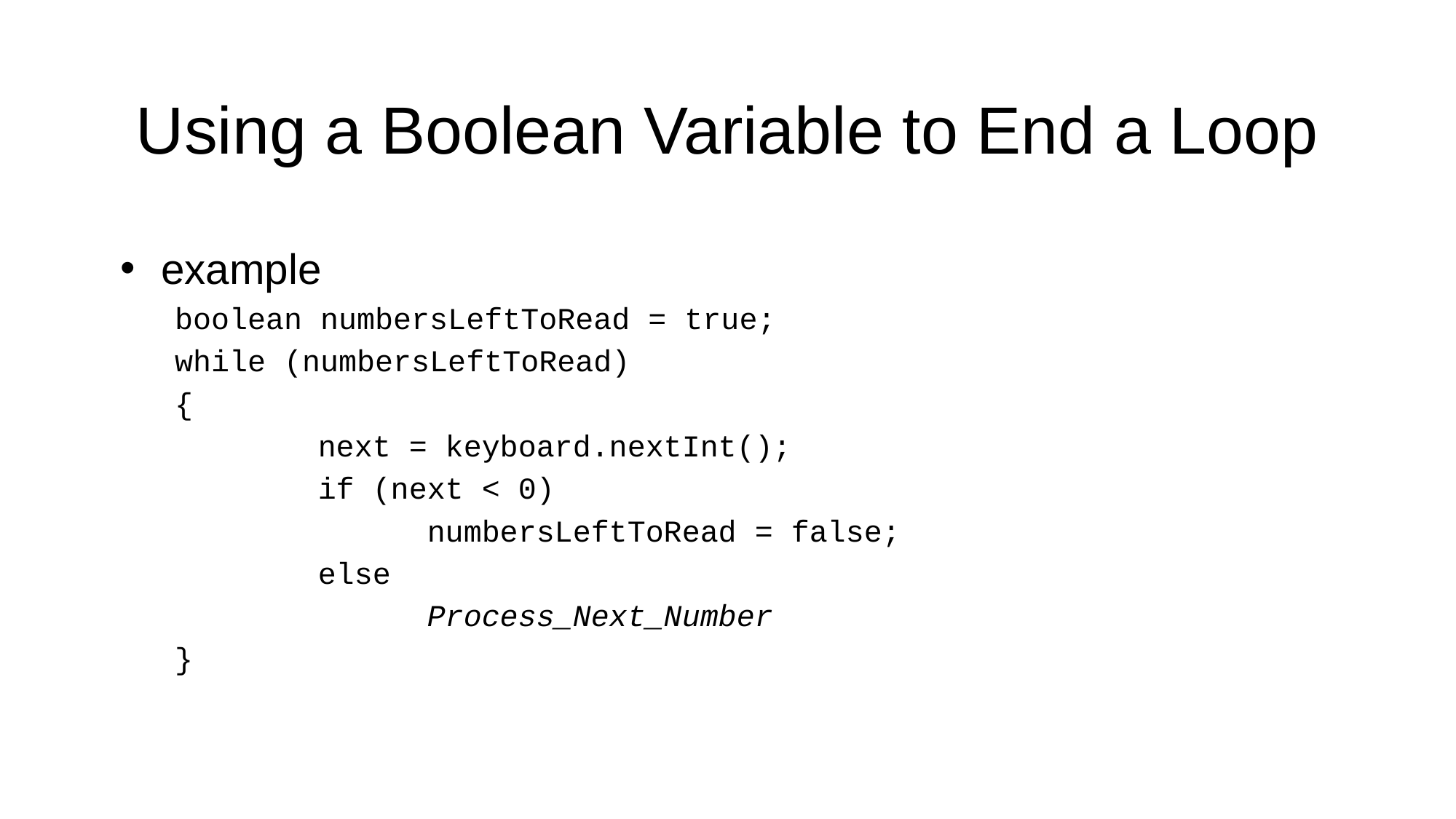

# Using a Boolean Variable to End a Loop
example
boolean numbersLeftToRead = true;
while (numbersLeftToRead)
{
		next = keyboard.nextInt();
		if (next < 0)
			numbersLeftToRead = false;
		else
			Process_Next_Number
}